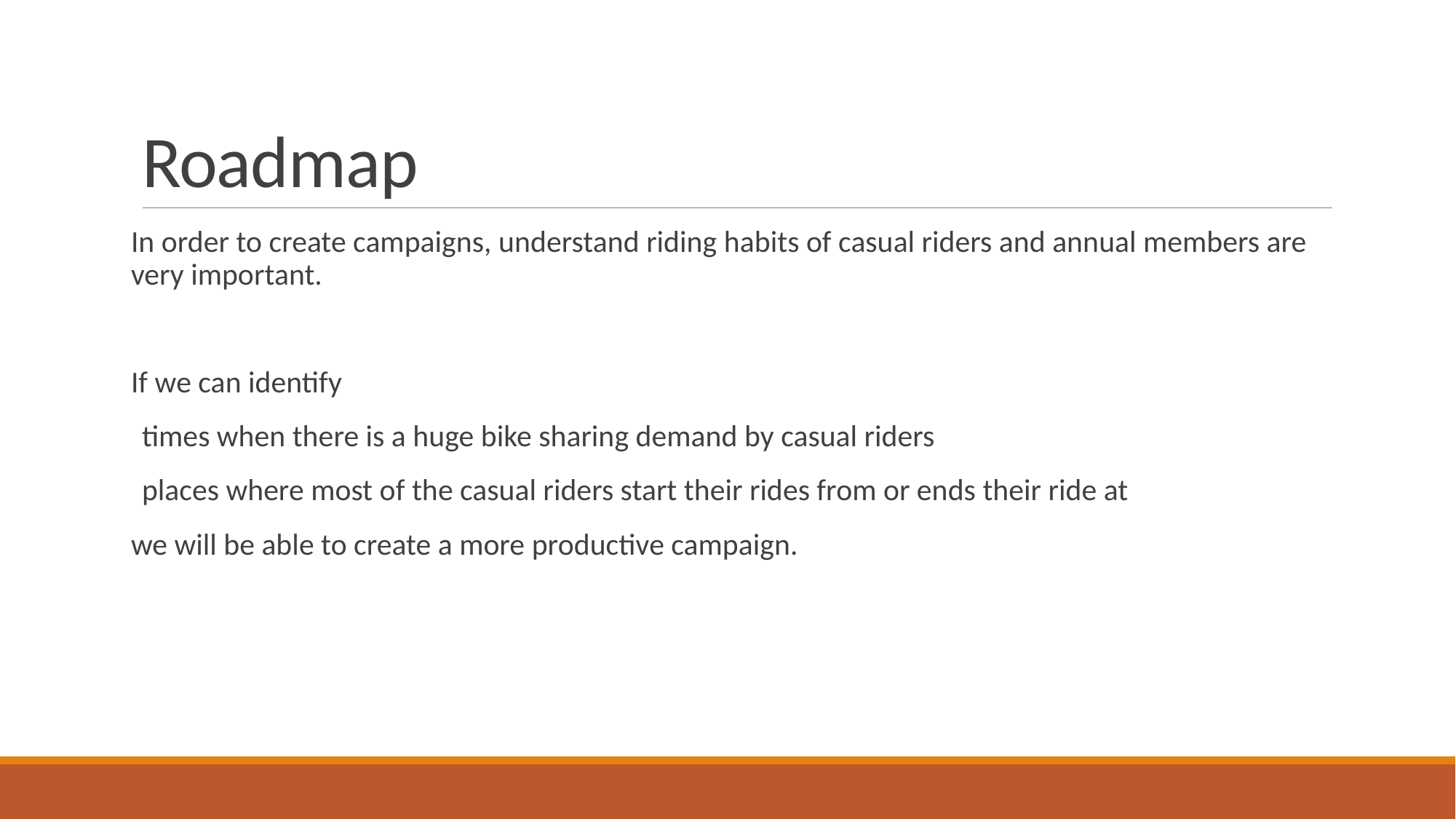

# Roadmap
In order to create campaigns, understand riding habits of casual riders and annual members are very important.

If we can identify
times when there is a huge bike sharing demand by casual riders
places where most of the casual riders start their rides from or ends their ride at
we will be able to create a more productive campaign.